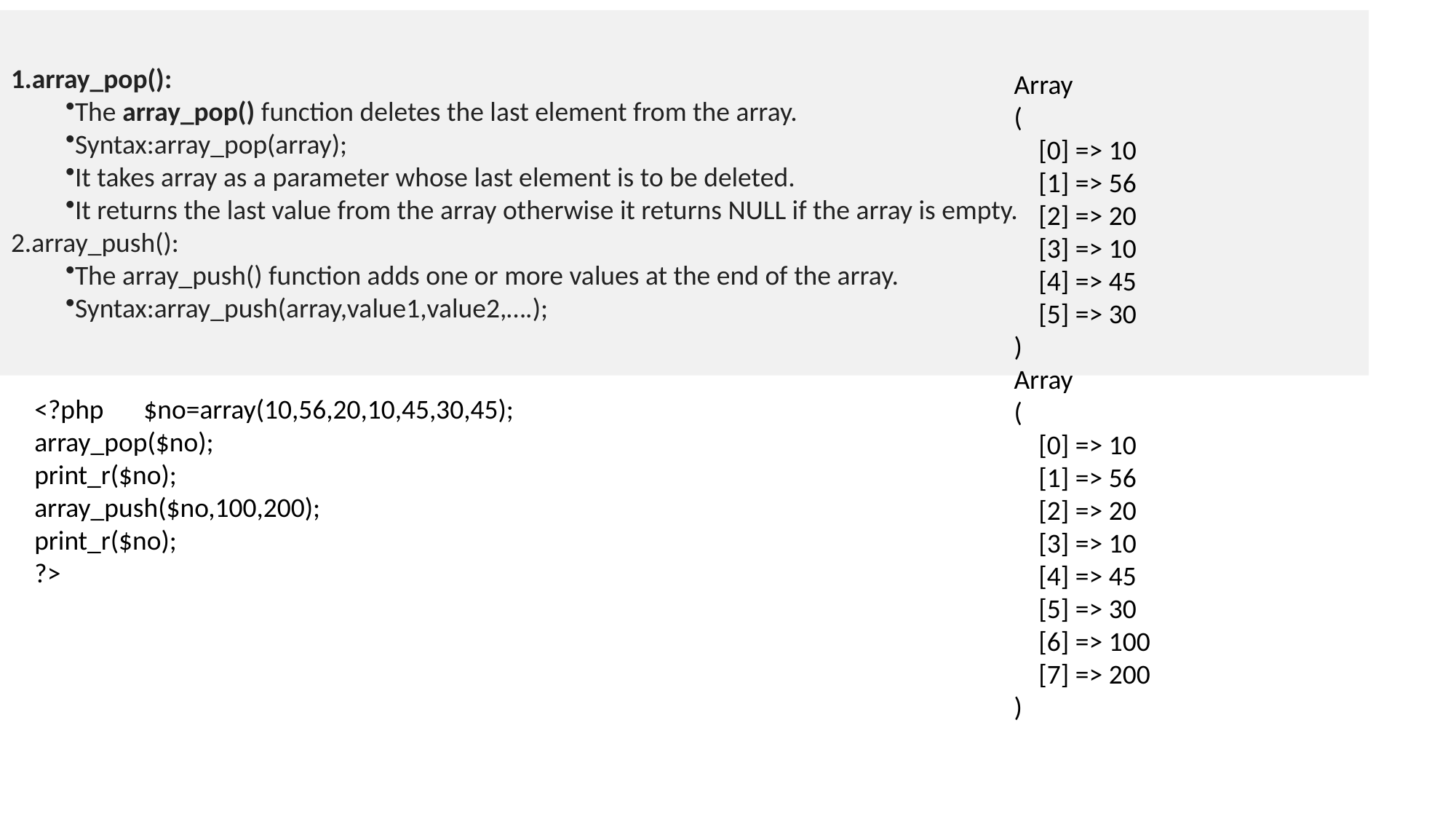

array_pop():
The array_pop() function deletes the last element from the array.
Syntax:array_pop(array);
It takes array as a parameter whose last element is to be deleted.
It returns the last value from the array otherwise it returns NULL if the array is empty.
array_push():
The array_push() function adds one or more values at the end of the array.
Syntax:array_push(array,value1,value2,….);

Array
(
    [0] => 10
    [1] => 56
    [2] => 20
    [3] => 10
    [4] => 45
    [5] => 30
)
Array
(
    [0] => 10
    [1] => 56
    [2] => 20
    [3] => 10
    [4] => 45
    [5] => 30
    [6] => 100
    [7] => 200
)
<?php	$no=array(10,56,20,10,45,30,45);
array_pop($no);
print_r($no);
array_push($no,100,200);
print_r($no);
?>